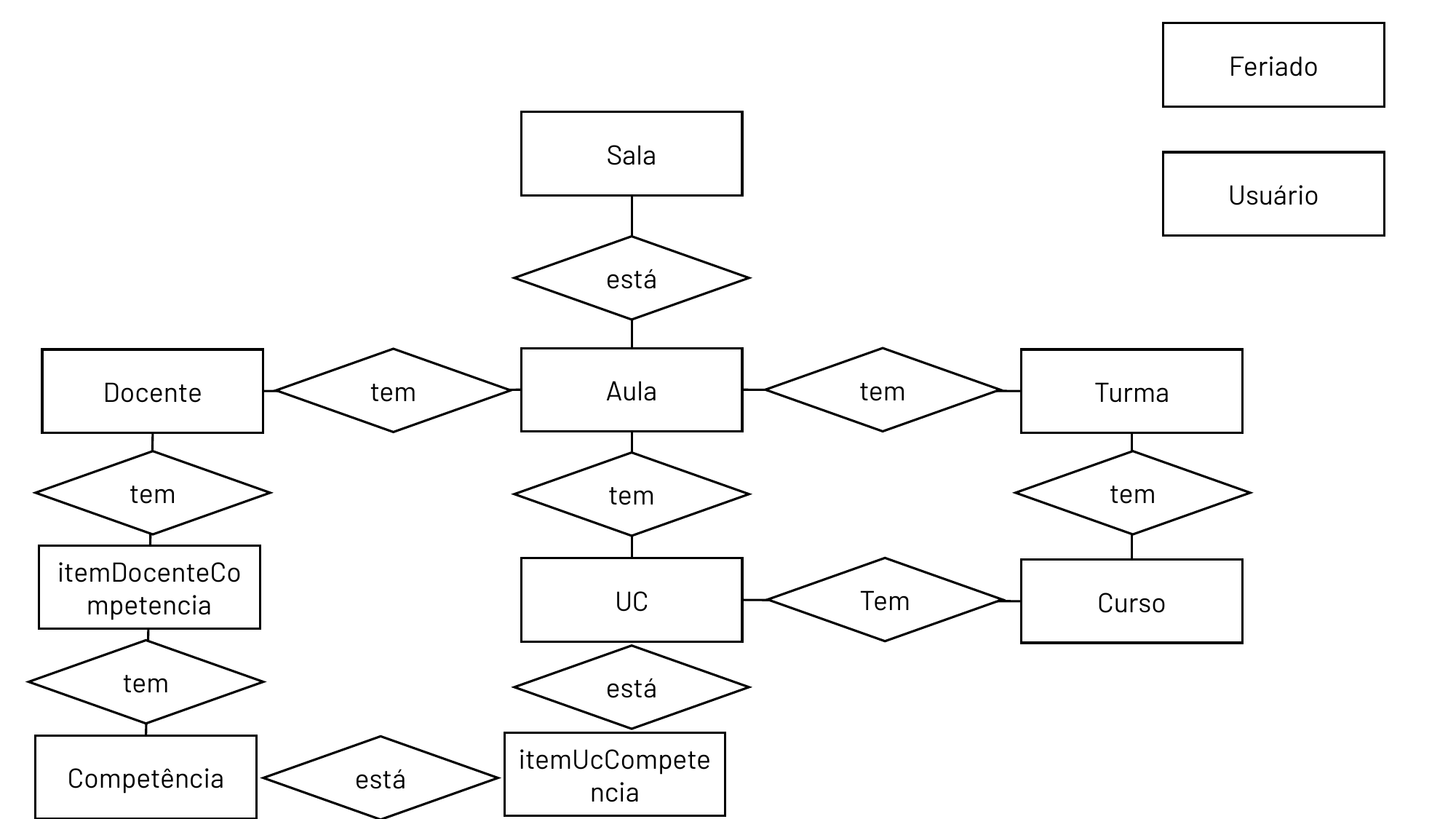

Feriado
Sala
Usuário
está
Aula
tem
tem
Turma
Docente
tem
tem
tem
itemDocenteCompetencia
Tem
UC
Curso
tem
está
itemUcCompetencia
Competência
está